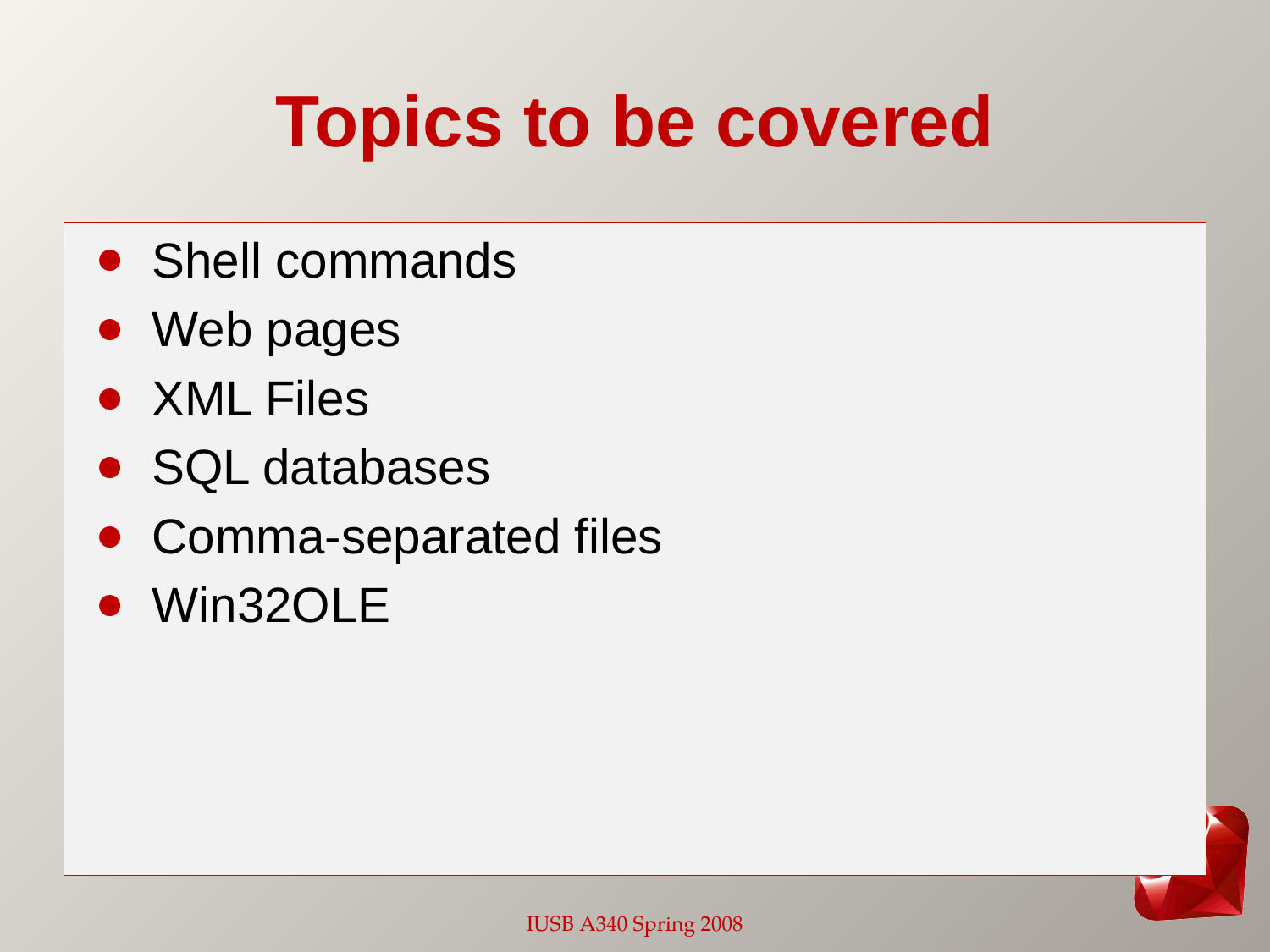

# Topics to be covered
Shell commands
Web pages
XML Files
SQL databases
Comma-separated files
Win32OLE

IUSB A340 Spring 2008